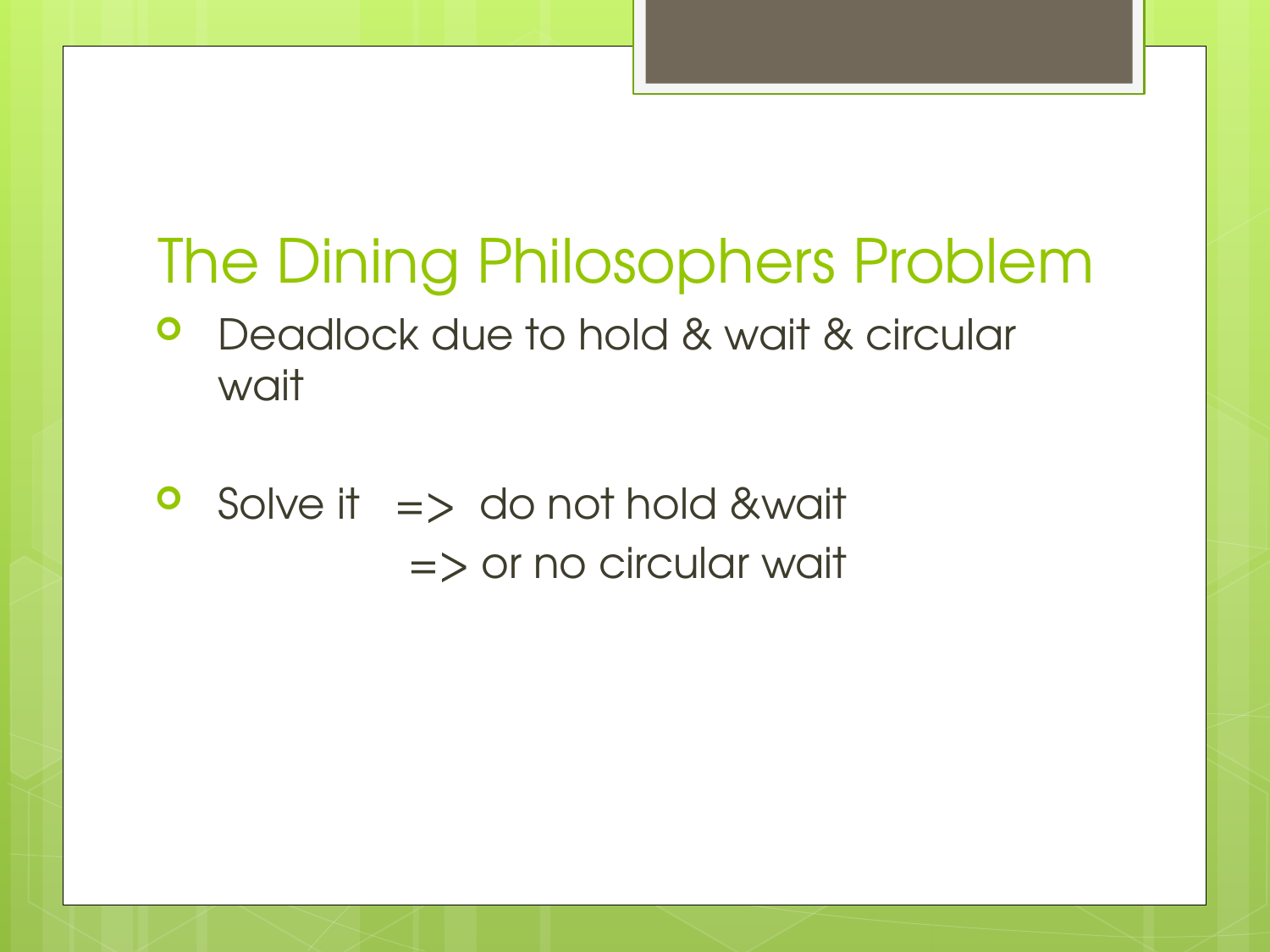

# The Dining Philosophers Problem
Deadlock due to hold & wait & circular wait

Solve it   =>  do not hold &wait
		=> or no circular wait